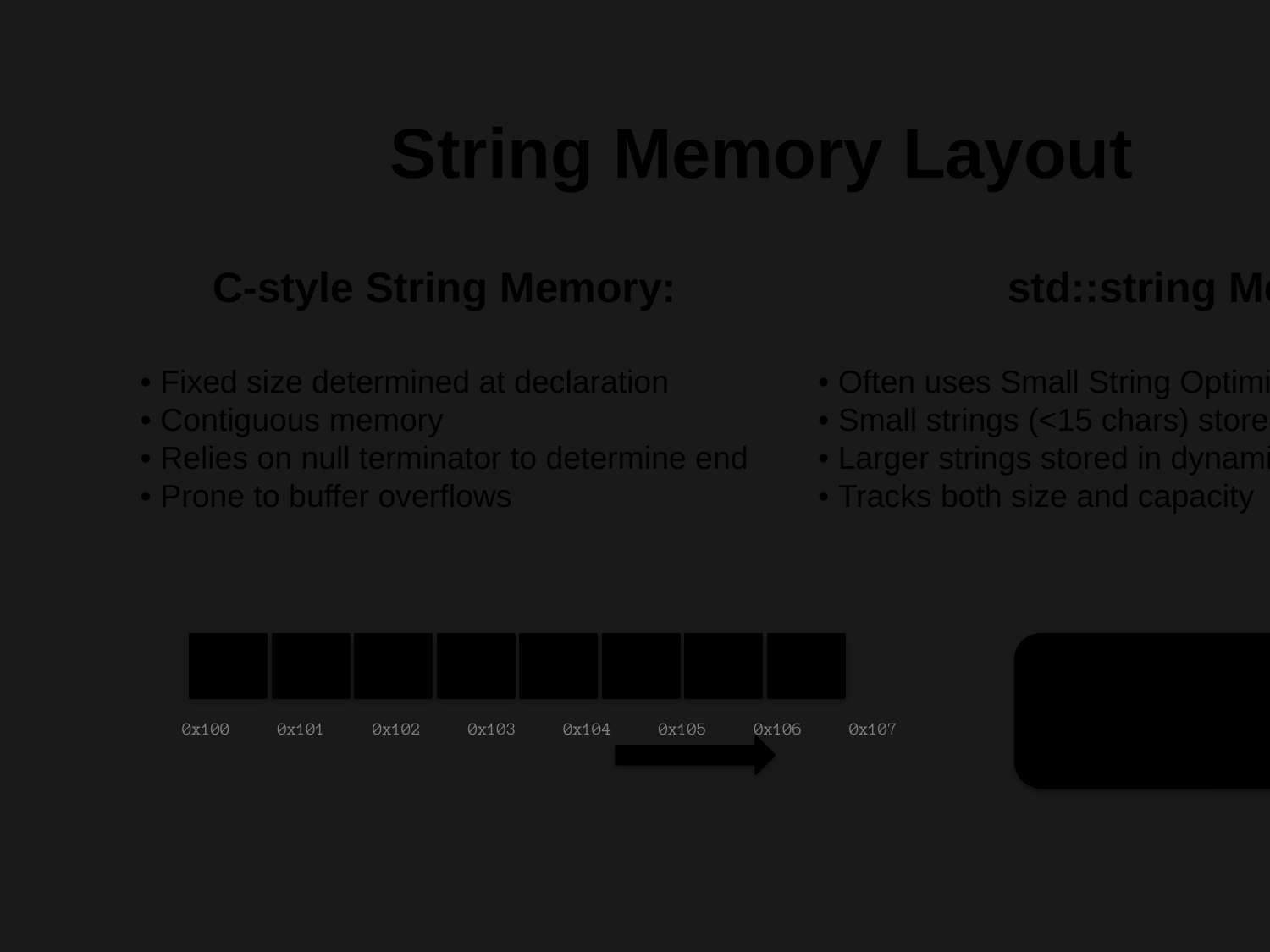

String Memory Layout
C-style String Memory:
std::string Memory:
• Fixed size determined at declaration
• Contiguous memory
• Relies on null terminator to determine end
• Prone to buffer overflows
• Often uses Small String Optimization (SSO)
• Small strings (<15 chars) stored directly in object
• Larger strings stored in dynamically allocated memory
• Tracks both size and capacity
H
e
l
l
o
\0
X
Y

String Object
H
e
l
l
o
\0
0x100     0x101     0x102     0x103     0x104     0x105     0x106     0x107

_Small String Optimization is like keeping a small shopping list in your pocket vs. having to go home to get your big shopping list from the fridge._